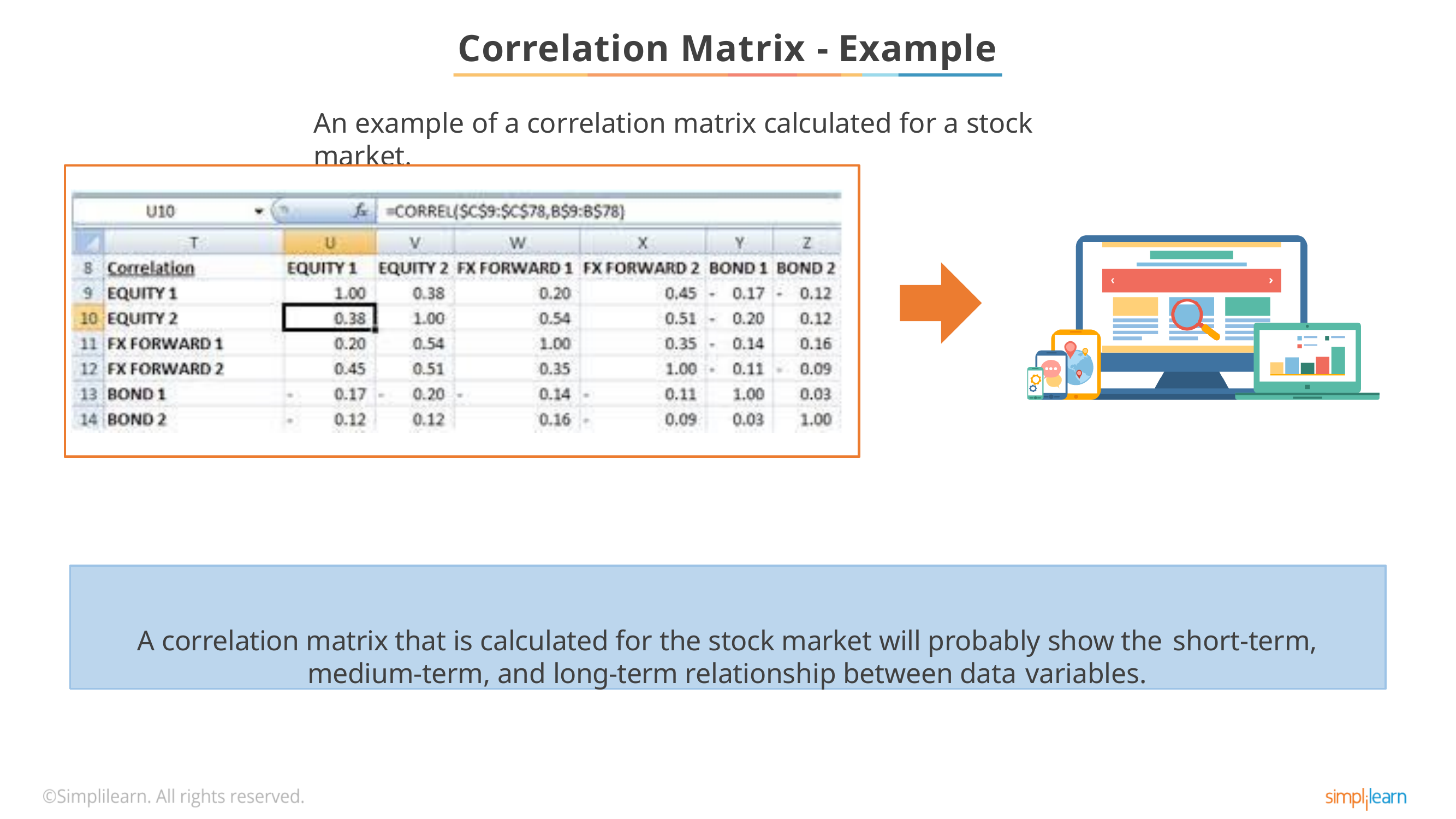

# Correlation Matrix - Example

An example of a correlation matrix calculated for a stock	market.

A correlation matrix that is calculated for the stock market will probably show the short-term,
medium-term, and long-term relationship between data variables.